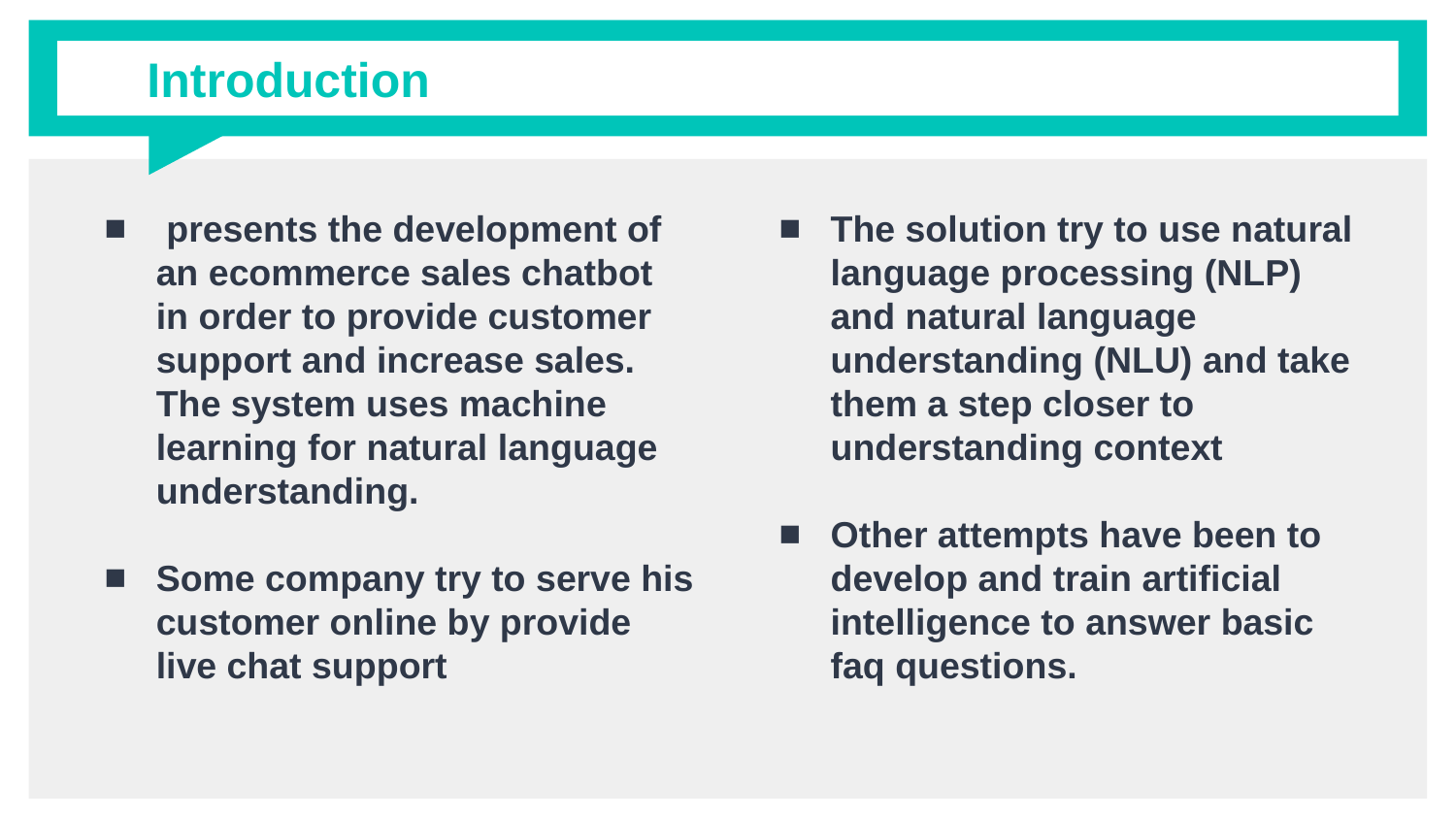

# Introduction
 presents the development of an ecommerce sales chatbot in order to provide customer support and increase sales. The system uses machine learning for natural language understanding.

Some company try to serve his customer online by provide live chat support

The solution try to use natural language processing (NLP) and natural language understanding (NLU) and take them a step closer to understanding context

Other attempts have been to develop and train artificial intelligence to answer basic faq questions.